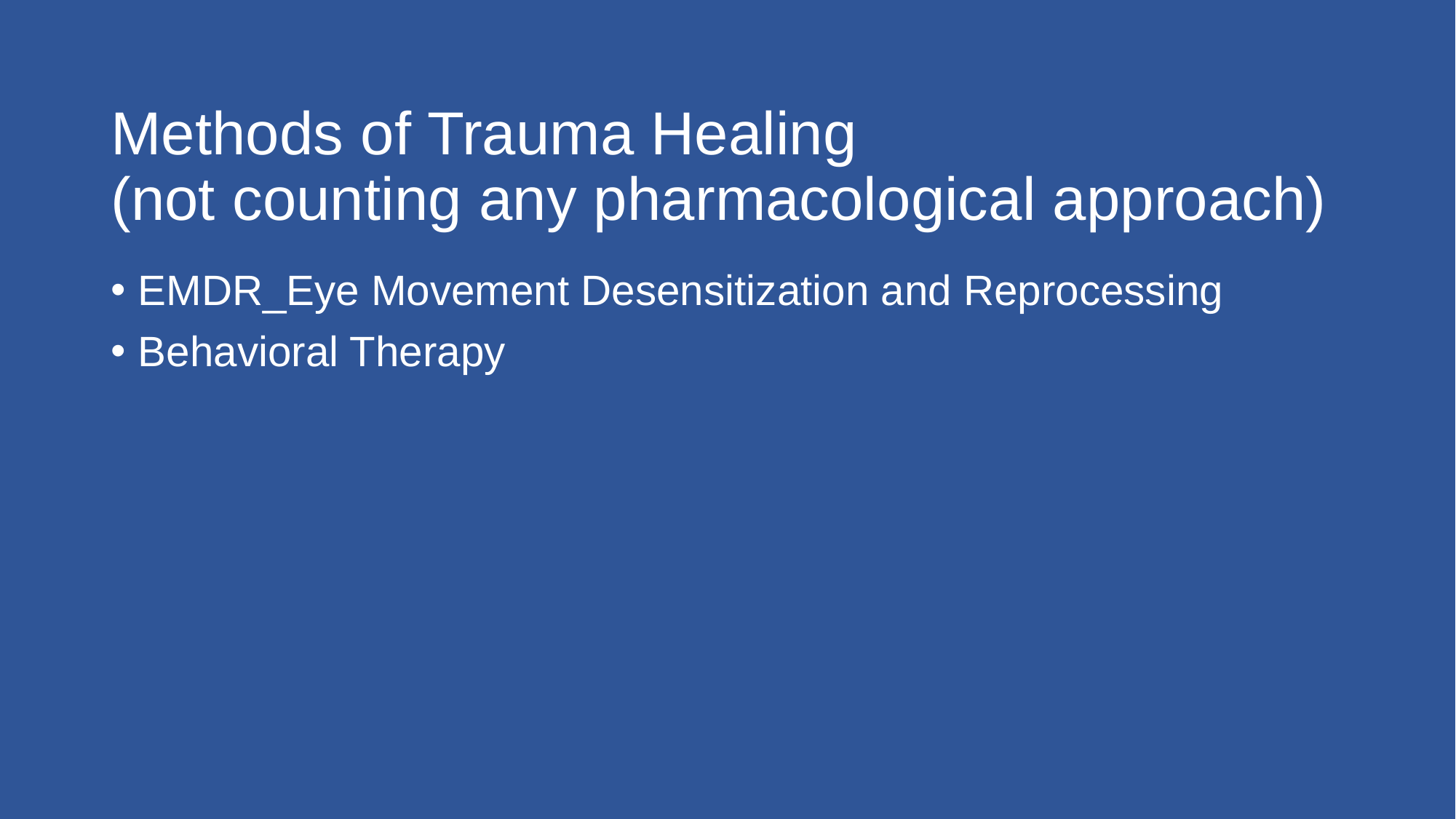

# Methods of Trauma Healing (not counting any pharmacological approach)
EMDR_Eye Movement Desensitization and Reprocessing
Behavioral Therapy